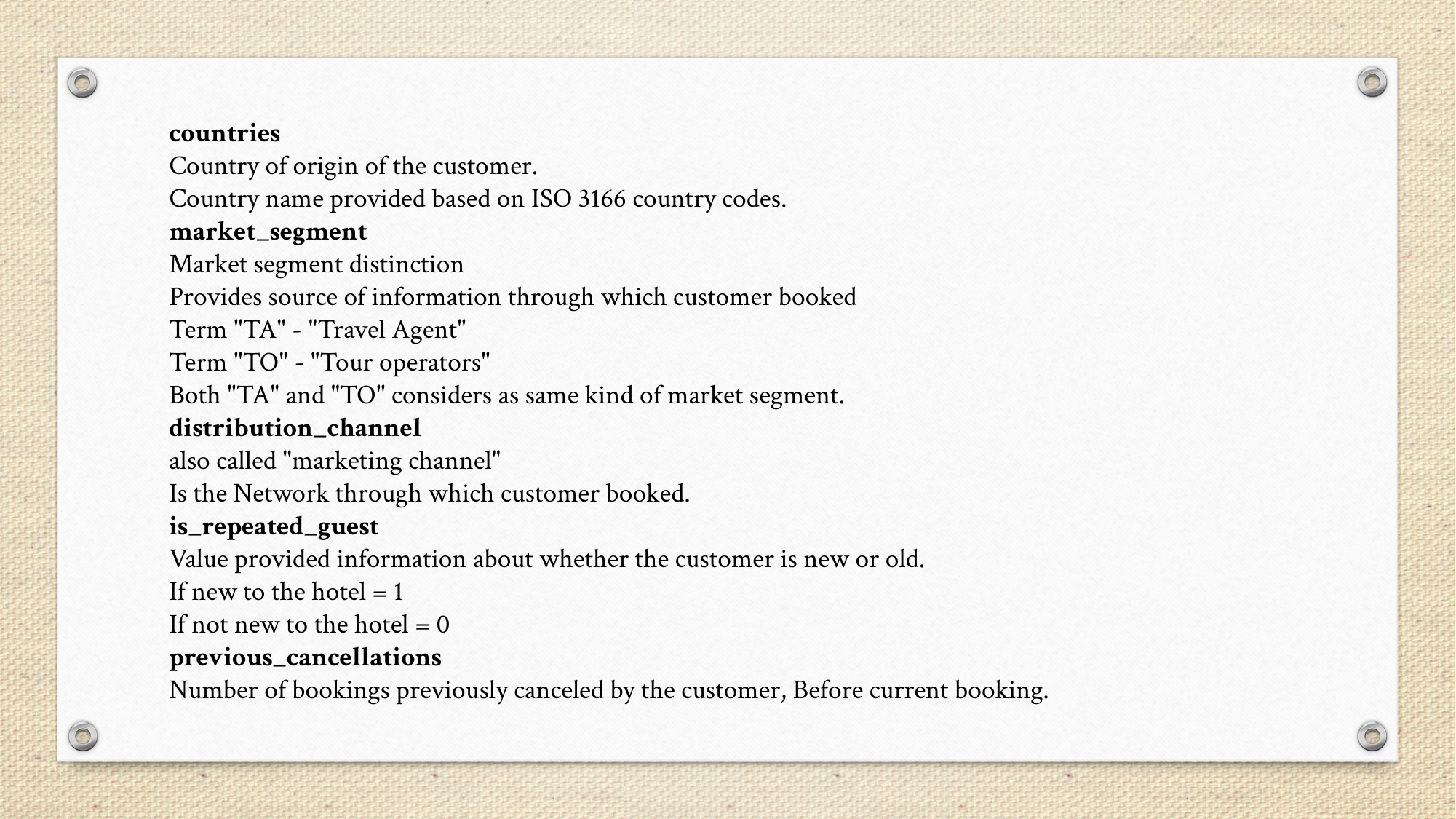

countries
Country of origin of the customer.
Country name provided based on ISO 3166 country codes.
market_segment
Market segment distinction
Provides source of information through which customer booked
Term "TA" - "Travel Agent"
Term "TO" - "Tour operators"
Both "TA" and "TO" considers as same kind of market segment.
distribution_channel
also called "marketing channel"
Is the Network through which customer booked.
is_repeated_guest
Value provided information about whether the customer is new or old.
If new to the hotel = 1
If not new to the hotel = 0
previous_cancellations
Number of bookings previously canceled by the customer, Before current booking.